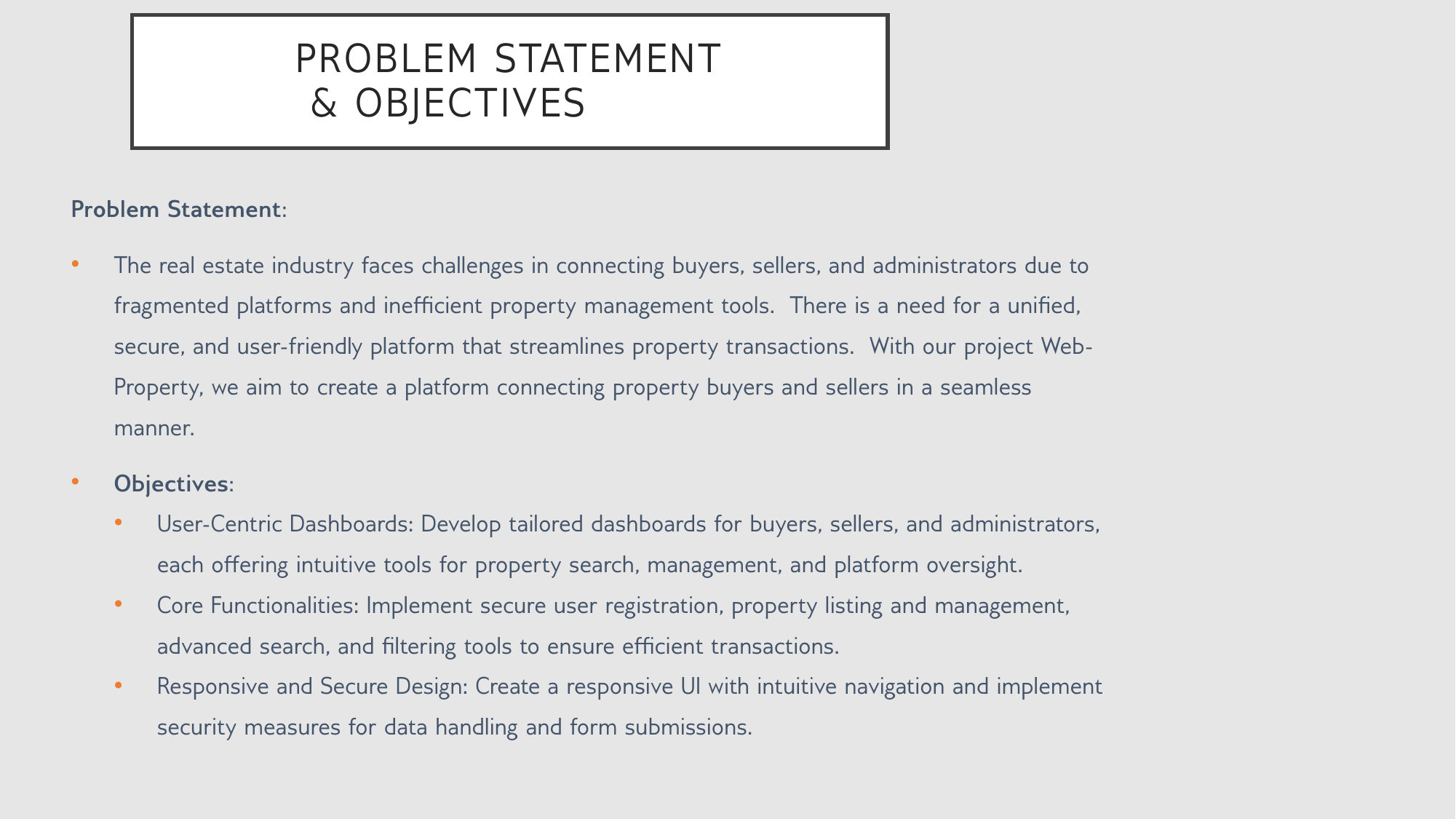

# Problem Statement & Objectives
Problem Statement:
The real estate industry faces challenges in connecting buyers, sellers, and administrators due to fragmented platforms and inefficient property management tools.  There is a need for a unified, secure, and user-friendly platform that streamlines property transactions.  With our project Web-Property, we aim to create a platform connecting property buyers and sellers in a seamless manner.
Objectives:
User-Centric Dashboards: Develop tailored dashboards for buyers, sellers, and administrators, each offering intuitive tools for property search, management, and platform oversight.
Core Functionalities: Implement secure user registration, property listing and management, advanced search, and filtering tools to ensure efficient transactions.
Responsive and Secure Design: Create a responsive UI with intuitive navigation and implement security measures for data handling and form submissions.